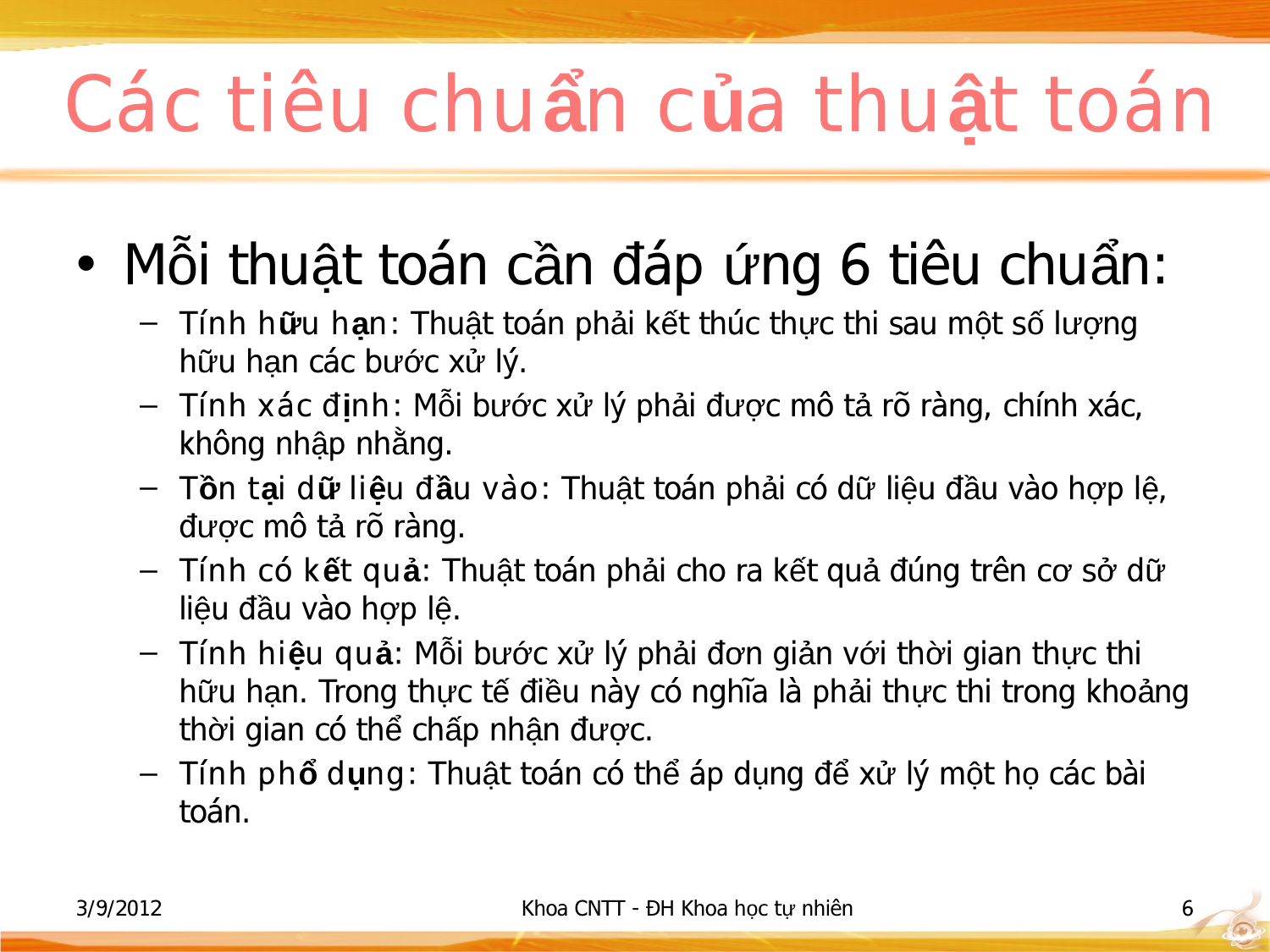

# Các tiêu chuẩn của thuật toán
Mỗi thuật toán cần đáp ứng 6 tiêu chuẩn:
Tính hữu hạn: Thuật toán phải kết thúc thực thi sau một số lượng hữu hạn các bước xử lý.
Tính xác định: Mỗi bước xử lý phải được mô tả rõ ràng, chính xác, không nhập nhằng.
Tồn tại dữ liệu đầu vào: Thuật toán phải có dữ liệu đầu vào hợp lệ, được mô tả rõ ràng.
Tính có kết quả: Thuật toán phải cho ra kết quả đúng trên cơ sở dữ liệu đầu vào hợp lệ.
Tính hiệu quả: Mỗi bước xử lý phải đơn giản với thời gian thực thi hữu hạn. Trong thực tế điều này có nghĩa là phải thực thi trong khoảng thời gian có thể chấp nhận được.
Tính phổ dụng: Thuật toán có thể áp dụng để xử lý một họ các bài toán.
3/9/2012
Khoa CNTT - ĐH Khoa học tự nhiên
6